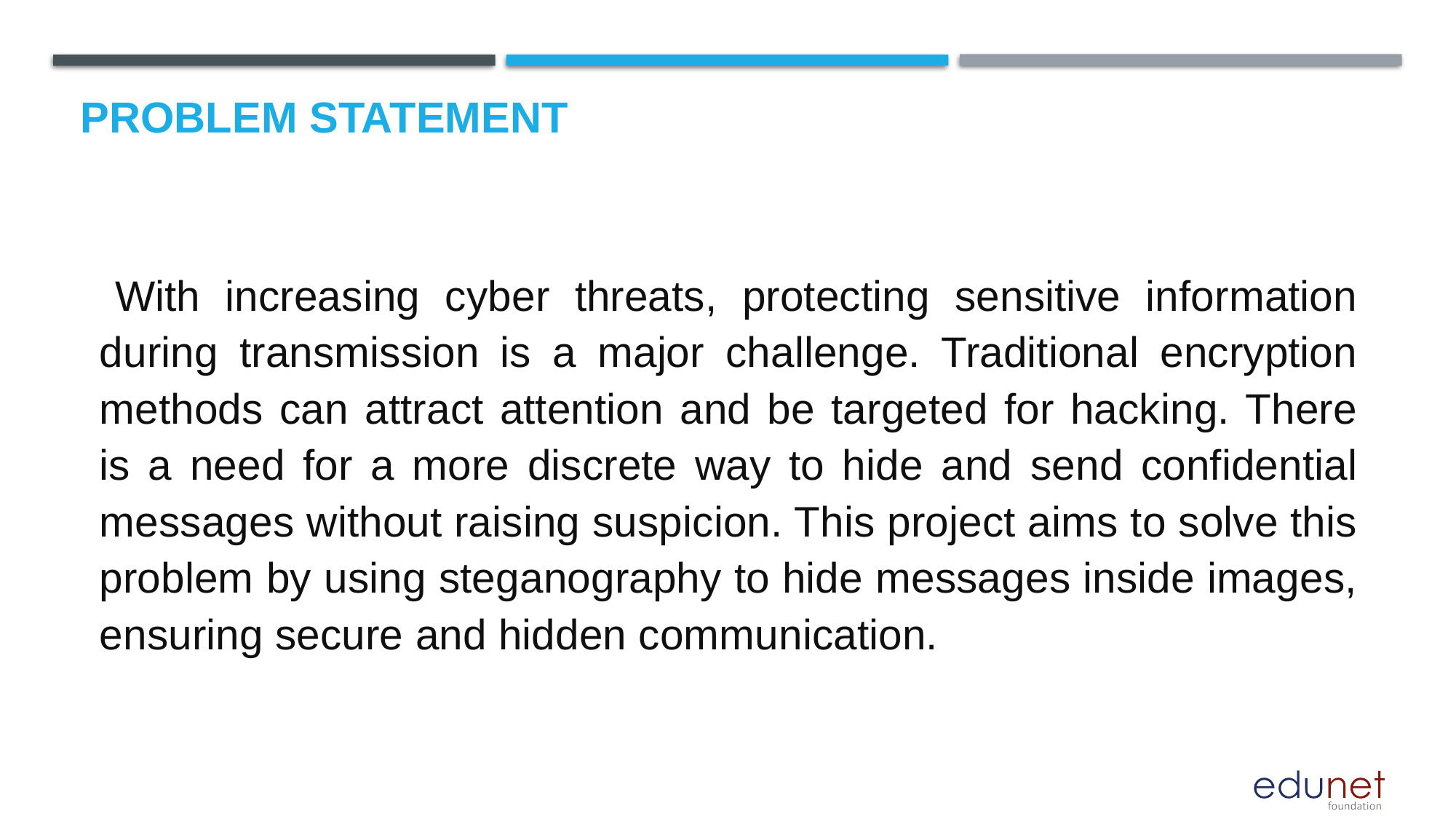

# Problem Statement

  With increasing cyber threats, protecting sensitive information during transmission is a major challenge. Traditional encryption methods can attract attention and be targeted for hacking. There is a need for a more discrete way to hide and send confidential messages without raising suspicion. This project aims to solve this problem by using steganography to hide messages inside images, ensuring secure and hidden communication.